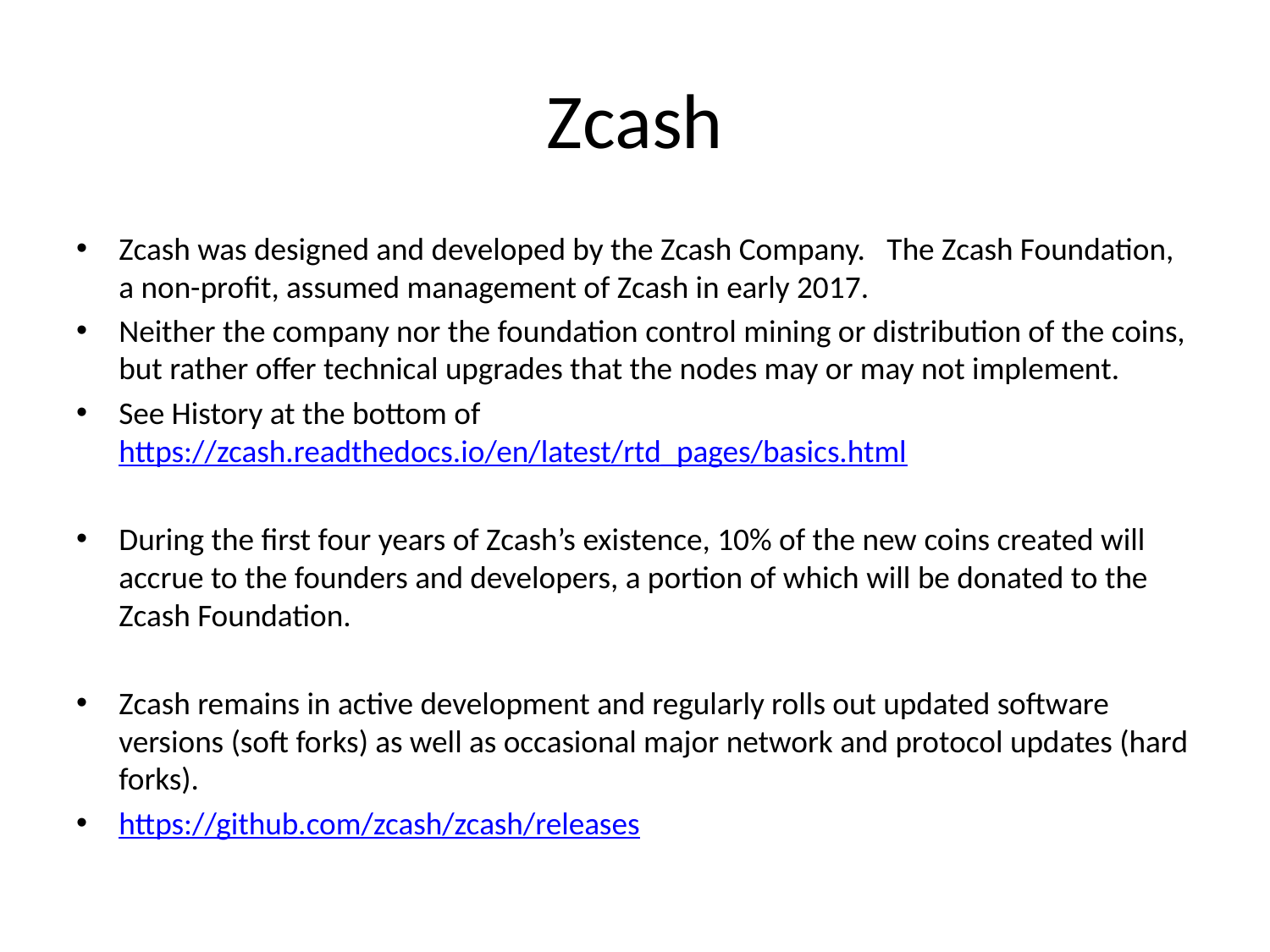

# Zcash
Zcash was designed and developed by the Zcash Company.   The Zcash Foundation, a non-profit, assumed management of Zcash in early 2017.
Neither the company nor the foundation control mining or distribution of the coins, but rather offer technical upgrades that the nodes may or may not implement.
See History at the bottom of https://zcash.readthedocs.io/en/latest/rtd_pages/basics.html

During the first four years of Zcash’s existence, 10% of the new coins created will accrue to the founders and developers, a portion of which will be donated to the Zcash Foundation.

Zcash remains in active development and regularly rolls out updated software versions (soft forks) as well as occasional major network and protocol updates (hard forks).
https://github.com/zcash/zcash/releases